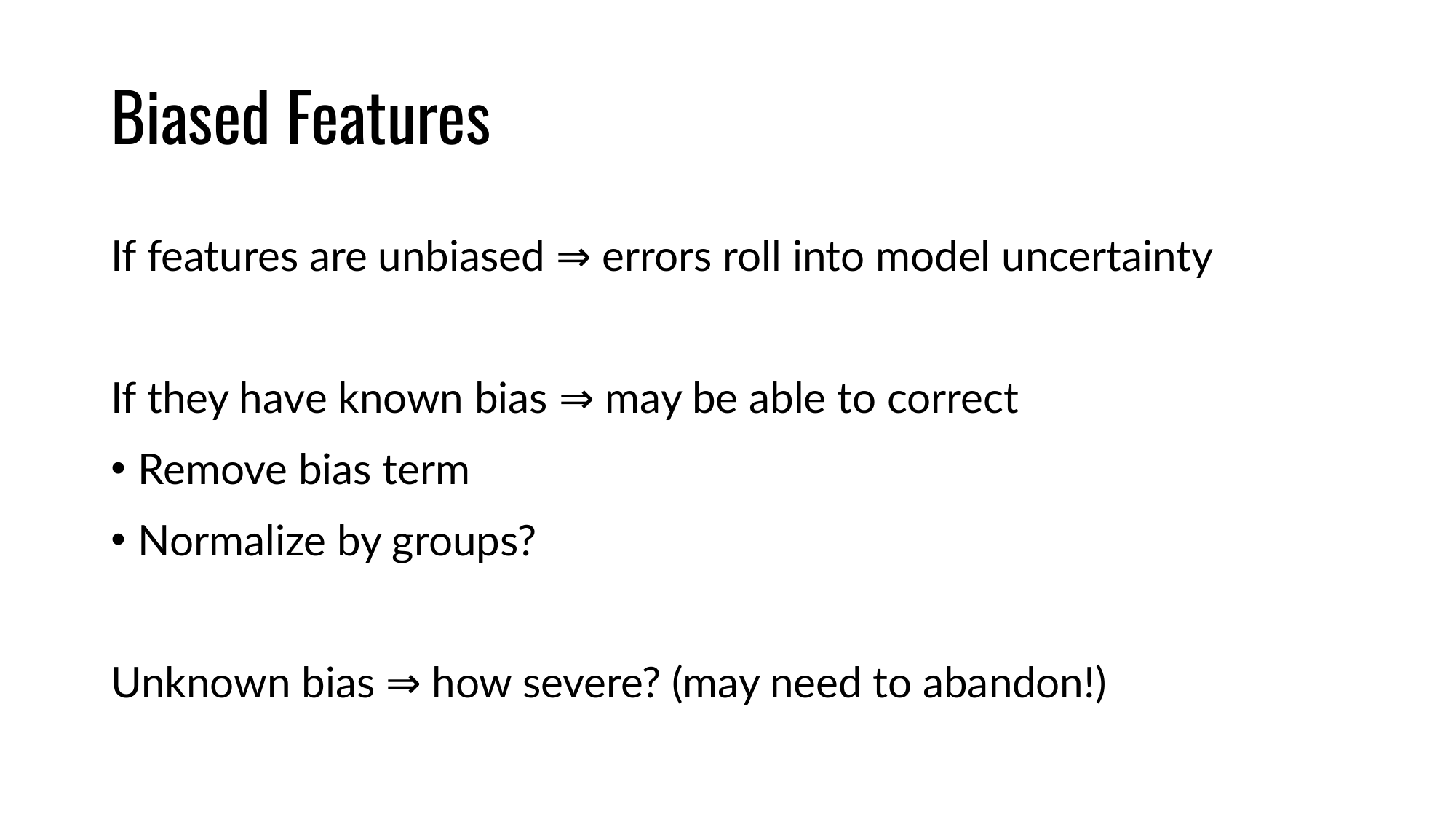

# Biased Features
If features are unbiased ⇒ errors roll into model uncertainty

If they have known bias ⇒ may be able to correct
Remove bias term
Normalize by groups?

Unknown bias ⇒ how severe? (may need to abandon!)